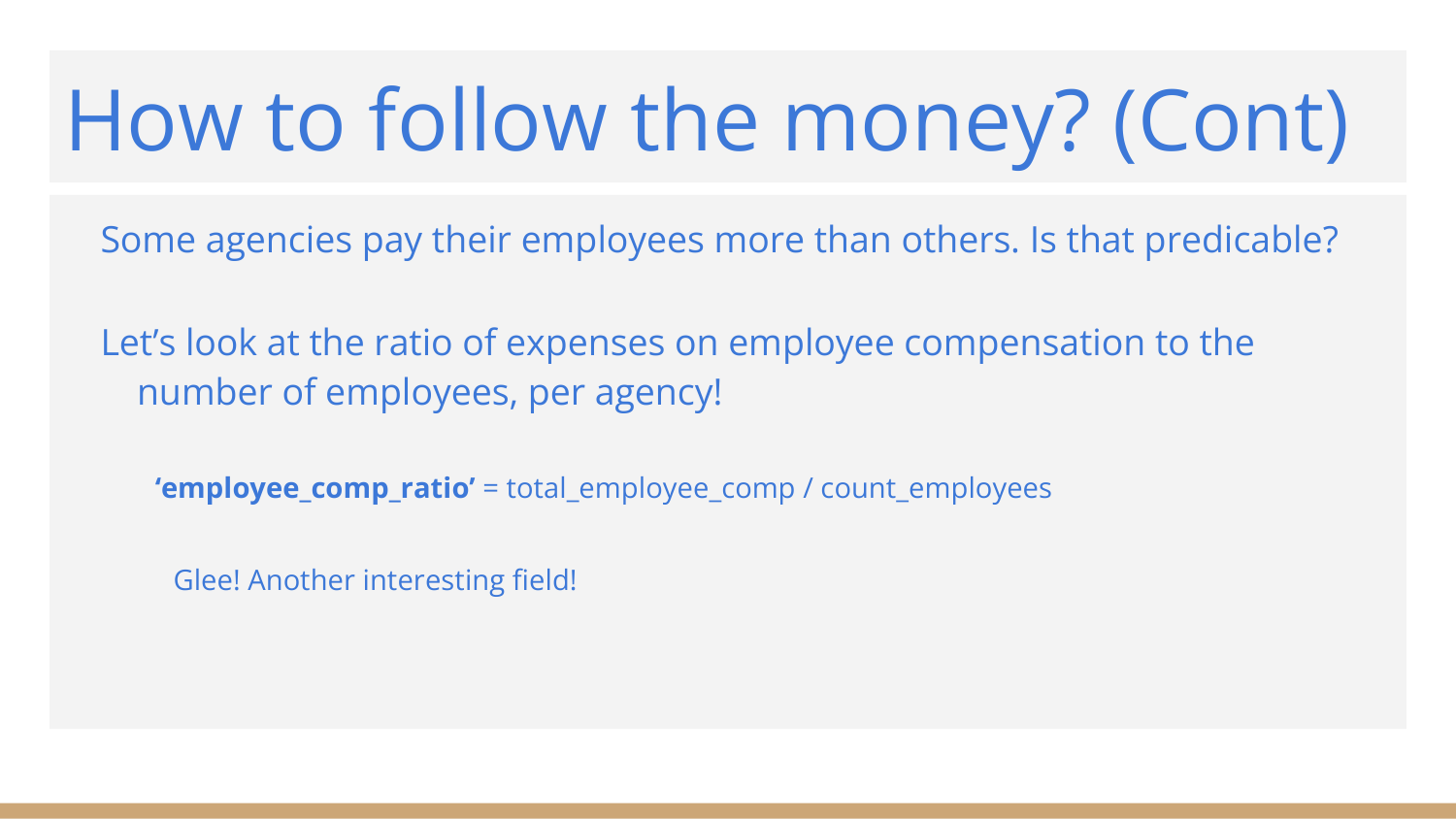

# How to follow the money? (Cont)
Some agencies pay their employees more than others. Is that predicable?
Let’s look at the ratio of expenses on employee compensation to the number of employees, per agency!
‘employee_comp_ratio’ = total_employee_comp / count_employees
Glee! Another interesting field!